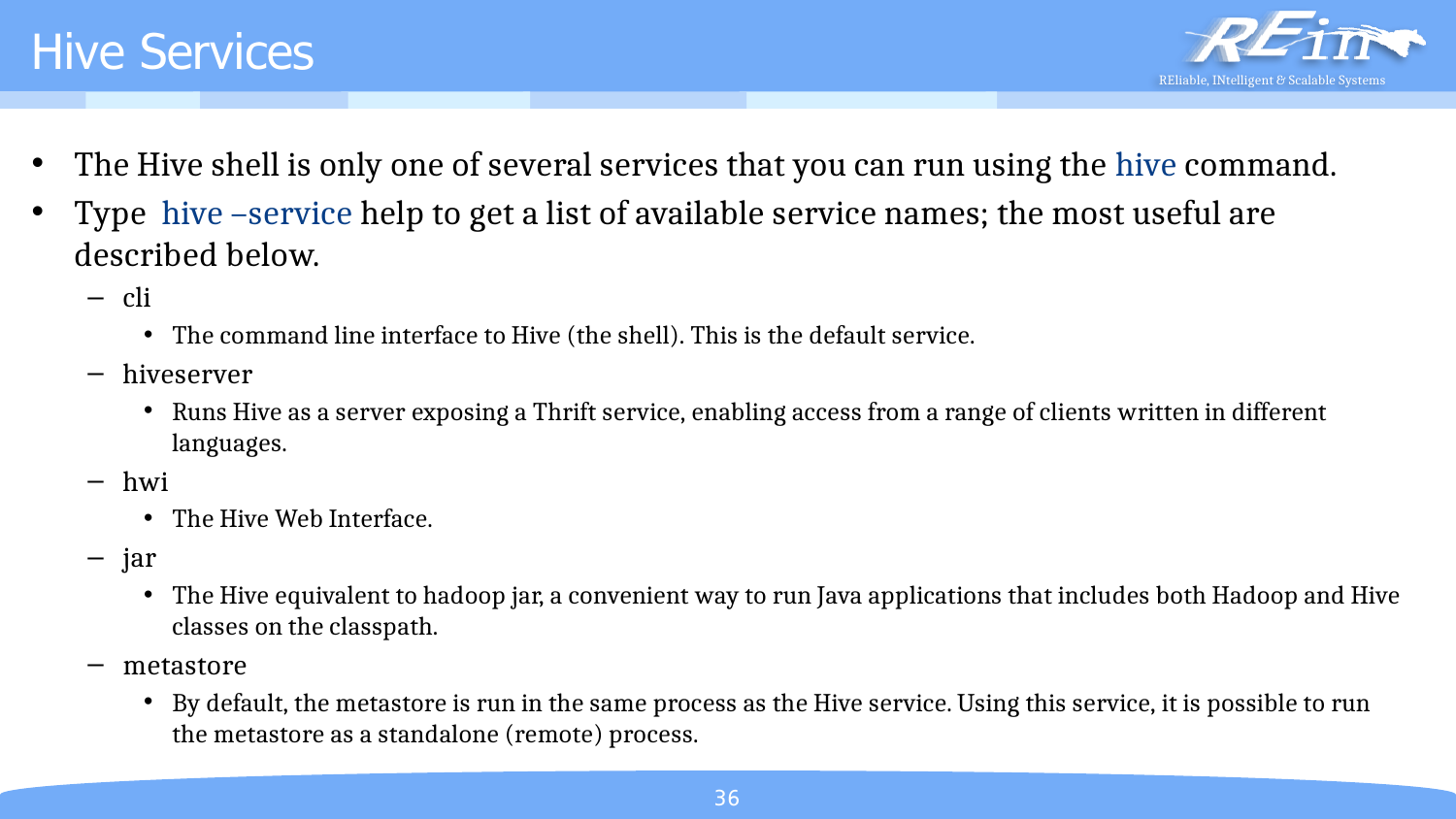

# Hive Services
The Hive shell is only one of several services that you can run using the hive command.
Type  hive –service help to get a list of available service names; the most useful are described below.
cli
The command line interface to Hive (the shell). This is the default service.
hiveserver
Runs Hive as a server exposing a Thrift service, enabling access from a range of clients written in different languages.
hwi
The Hive Web Interface.
jar
The Hive equivalent to hadoop jar, a convenient way to run Java applications that includes both Hadoop and Hive classes on the classpath.
metastore
By default, the metastore is run in the same process as the Hive service. Using this service, it is possible to run the metastore as a standalone (remote) process.
36